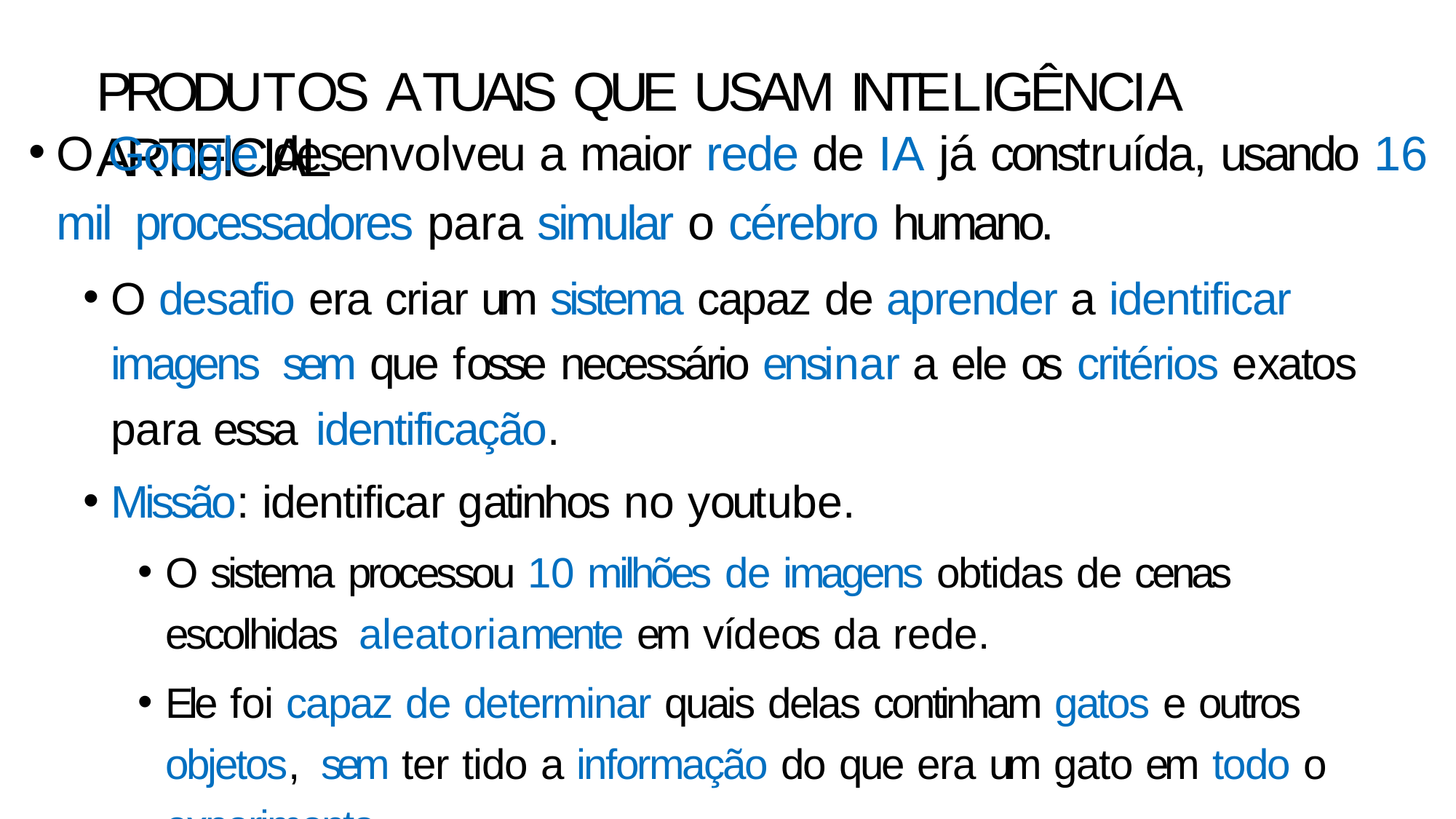

# PRODUTOS ATUAIS QUE USAM INTELIGÊNCIA ARTIFICIAL
O Google desenvolveu a maior rede de IA já construída, usando 16 mil  processadores para simular o cérebro humano.
O desafio era criar um sistema capaz de aprender a identificar imagens  sem que fosse necessário ensinar a ele os critérios exatos para essa  identificação.
Missão: identificar gatinhos no youtube.
O sistema processou 10 milhões de imagens obtidas de cenas escolhidas  aleatoriamente em vídeos da rede.
Ele foi capaz de determinar quais delas continham gatos e outros objetos,  sem ter tido a informação do que era um gato em todo o experimento.